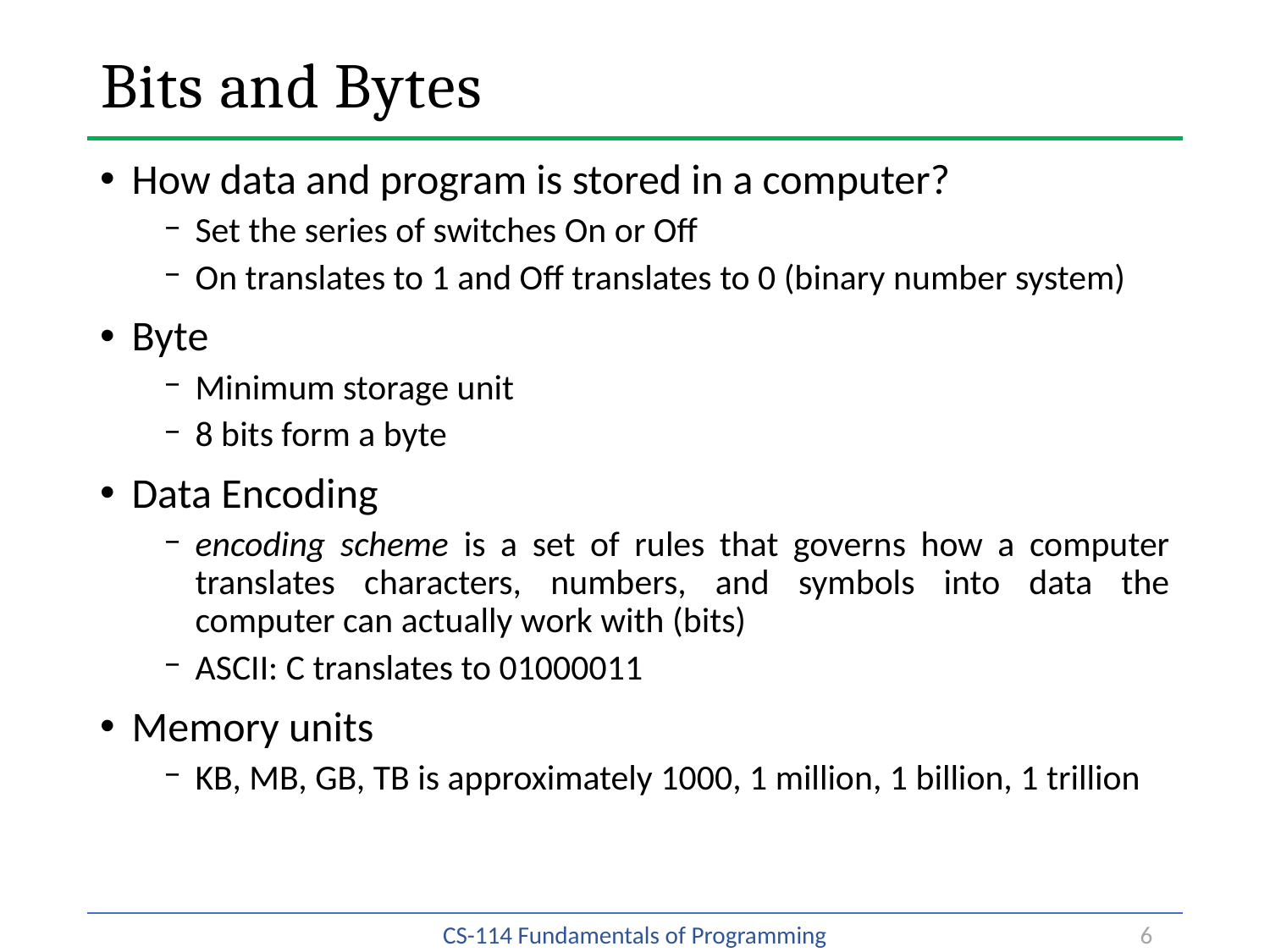

# Bits and Bytes
How data and program is stored in a computer?
Set the series of switches On or Off
On translates to 1 and Off translates to 0 (binary number system)
Byte
Minimum storage unit
8 bits form a byte
Data Encoding
encoding scheme is a set of rules that governs how a computer translates characters, numbers, and symbols into data the computer can actually work with (bits)
ASCII: C translates to 01000011
Memory units
KB, MB, GB, TB is approximately 1000, 1 million, 1 billion, 1 trillion

6